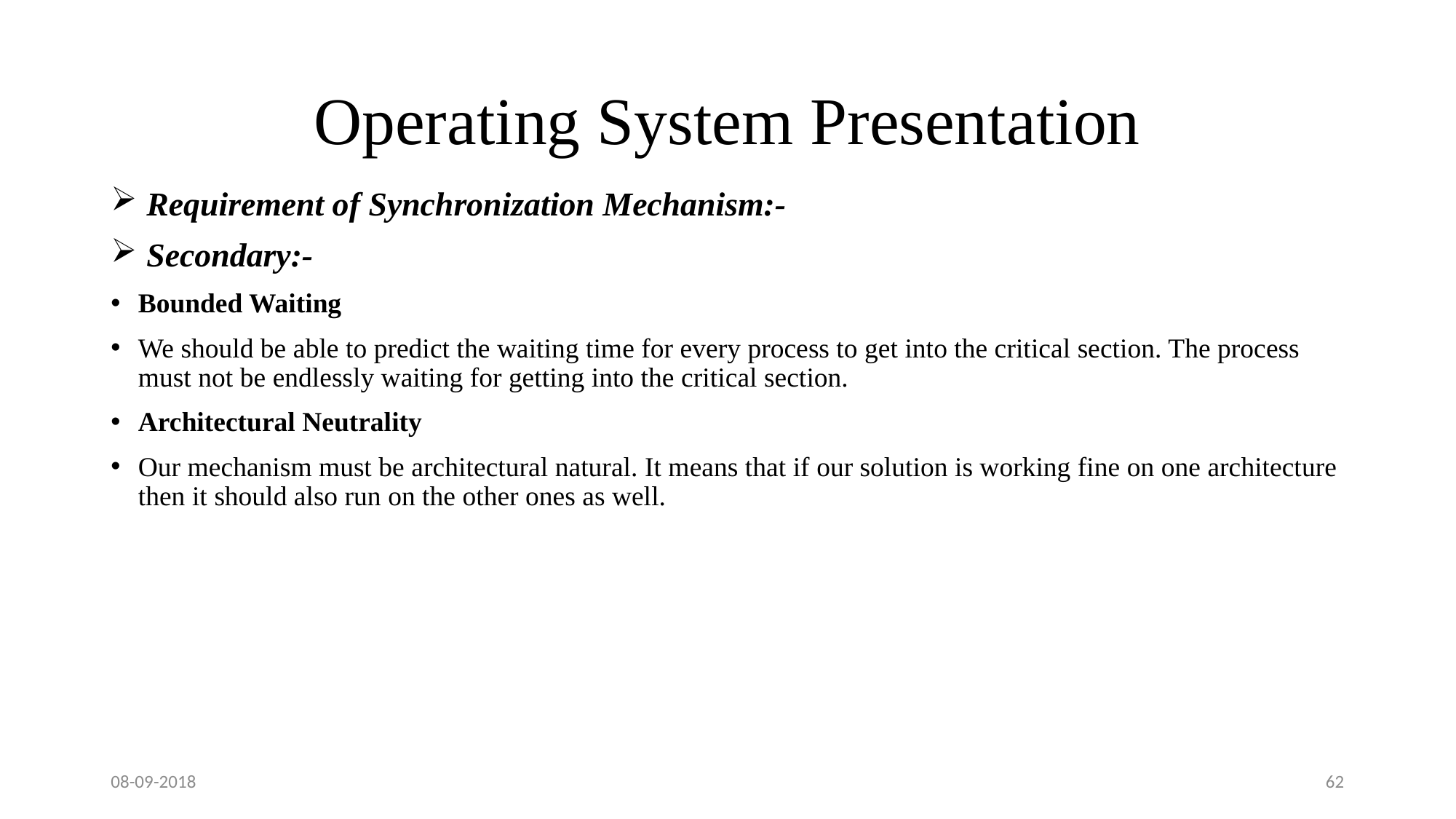

# Operating System Presentation
 Requirement of Synchronization Mechanism:-
 Secondary:-
Bounded Waiting
We should be able to predict the waiting time for every process to get into the critical section. The process must not be endlessly waiting for getting into the critical section.
Architectural Neutrality
Our mechanism must be architectural natural. It means that if our solution is working fine on one architecture then it should also run on the other ones as well.

08-09-2018
62